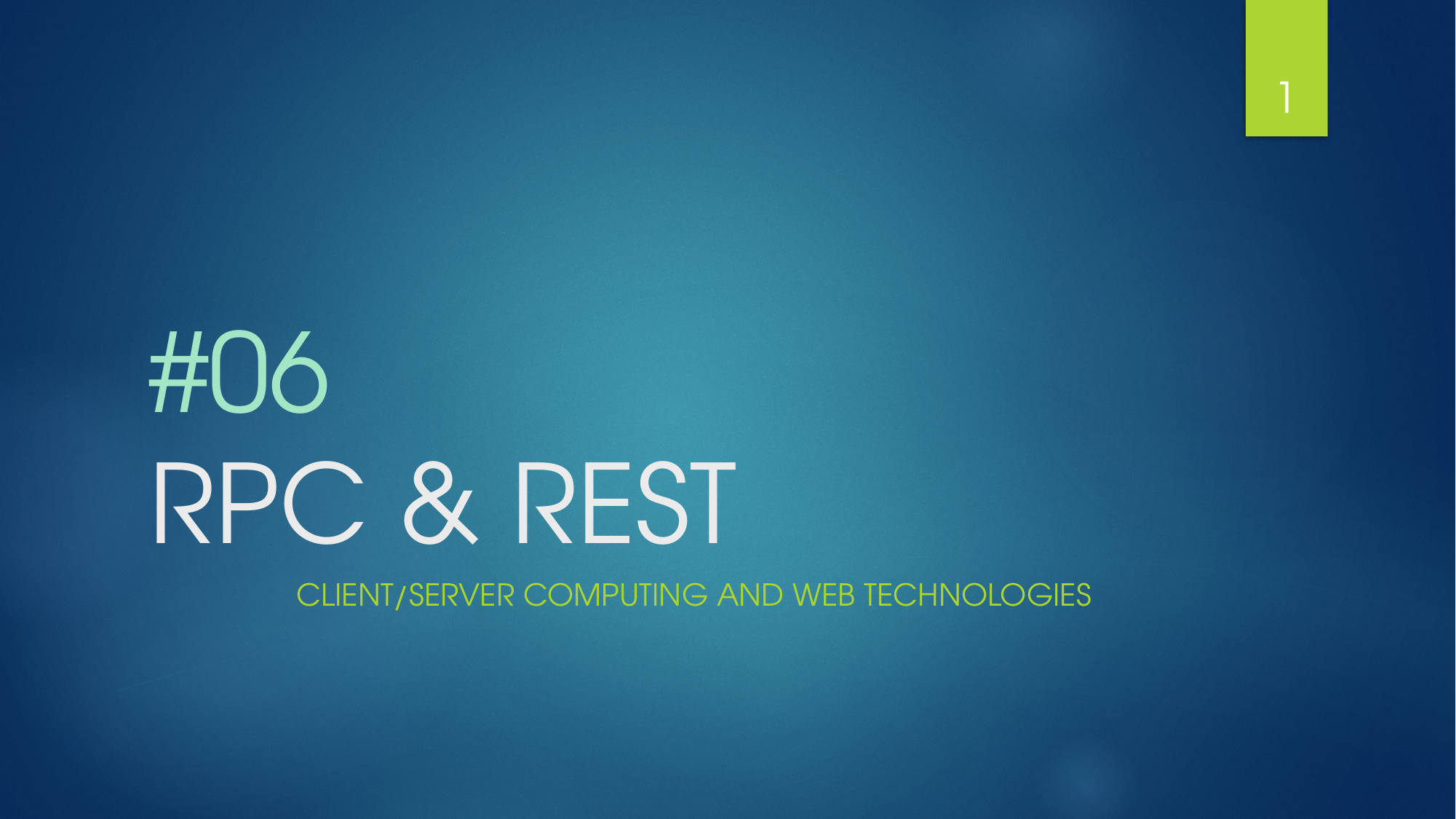

1
# #06 RPC & REST
Client/Server Computing and Web Technologies